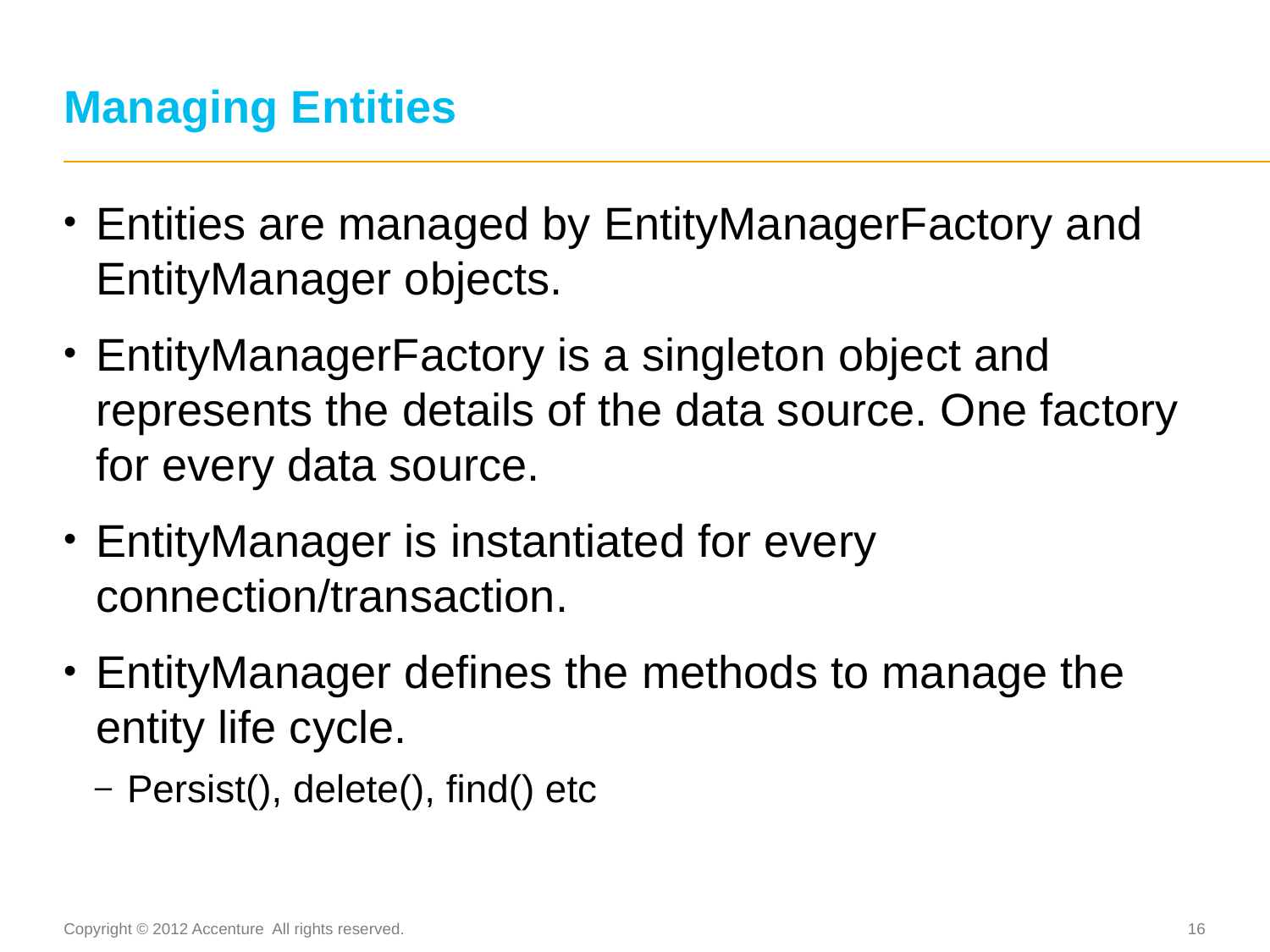

# Managing Entities
Entities are managed by EntityManagerFactory and EntityManager objects.
EntityManagerFactory is a singleton object and represents the details of the data source. One factory for every data source.
EntityManager is instantiated for every connection/transaction.
EntityManager defines the methods to manage the entity life cycle.
Persist(), delete(), find() etc